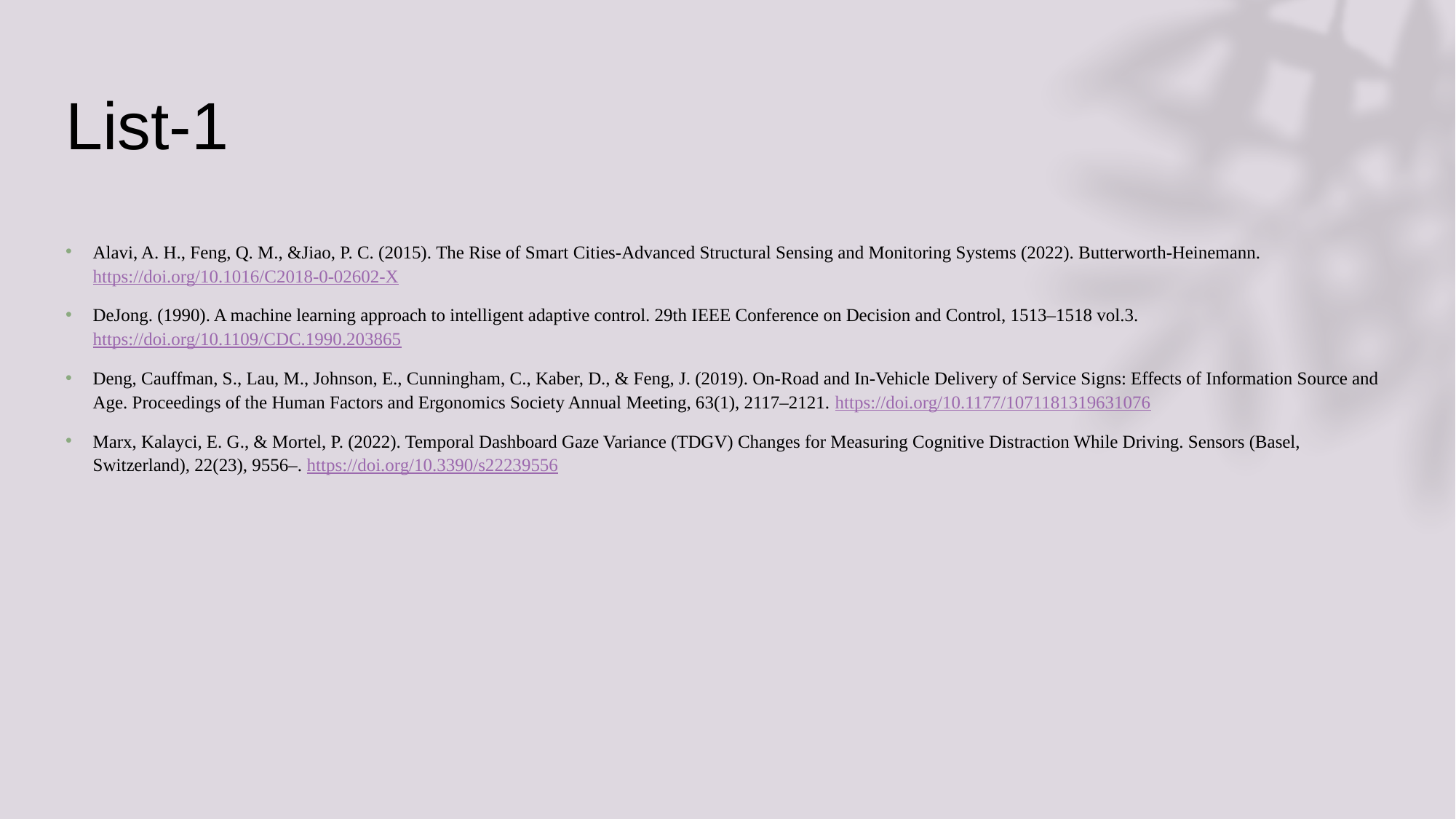

# List-1
Alavi, A. H., Feng, Q. M., &Jiao, P. C. (2015). The Rise of Smart Cities-Advanced Structural Sensing and Monitoring Systems (2022). Butterworth-Heinemann. https://doi.org/10.1016/C2018-0-02602-X
DeJong. (1990). A machine learning approach to intelligent adaptive control. 29th IEEE Conference on Decision and Control, 1513–1518 vol.3. https://doi.org/10.1109/CDC.1990.203865
Deng, Cauffman, S., Lau, M., Johnson, E., Cunningham, C., Kaber, D., & Feng, J. (2019). On-Road and In-Vehicle Delivery of Service Signs: Effects of Information Source and Age. Proceedings of the Human Factors and Ergonomics Society Annual Meeting, 63(1), 2117–2121. https://doi.org/10.1177/1071181319631076
Marx, Kalayci, E. G., & Mortel, P. (2022). Temporal Dashboard Gaze Variance (TDGV) Changes for Measuring Cognitive Distraction While Driving. Sensors (Basel, Switzerland), 22(23), 9556–. https://doi.org/10.3390/s22239556